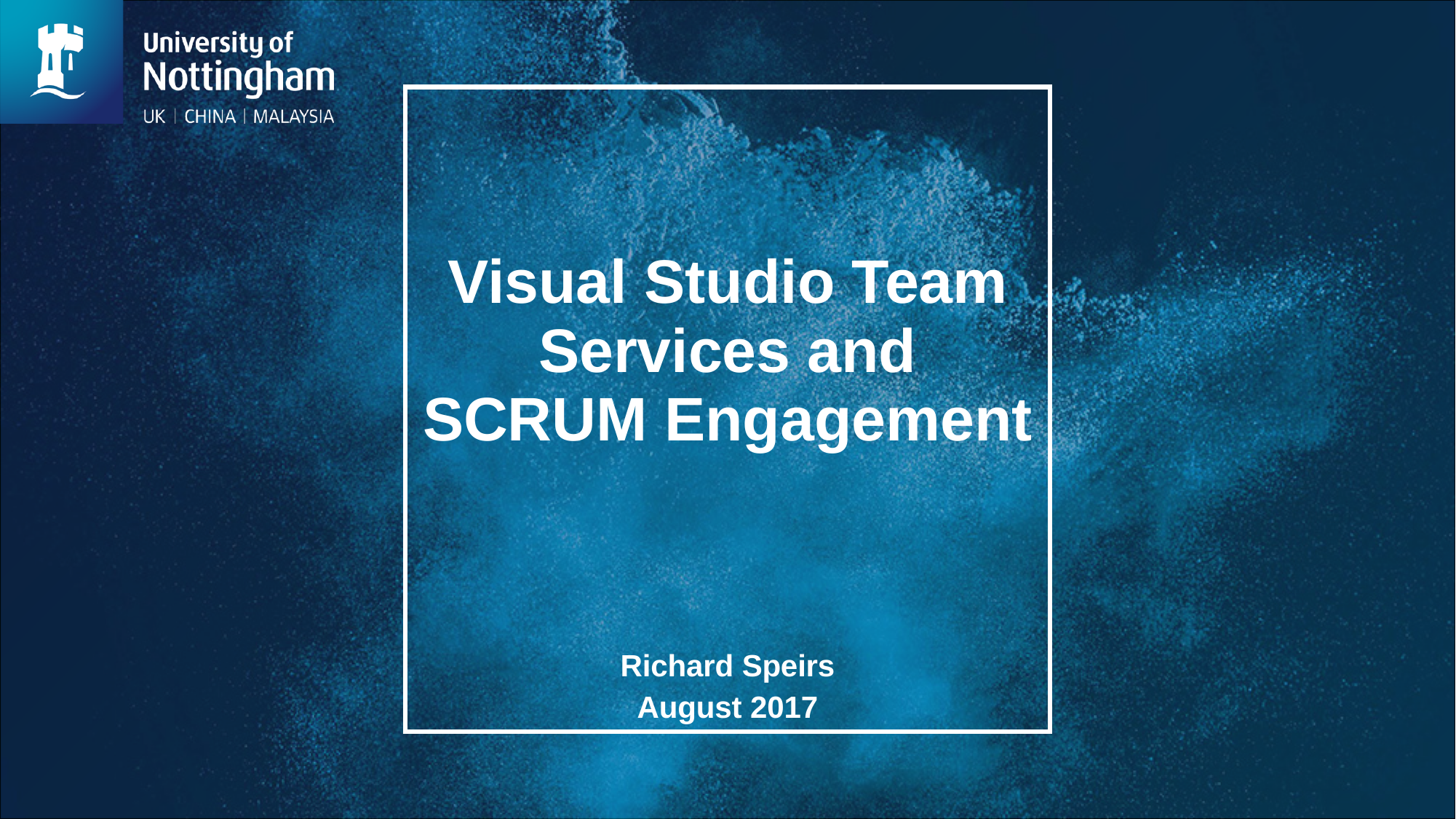

# Visual Studio Team Services and SCRUM Engagement

Richard Speirs
August 2017